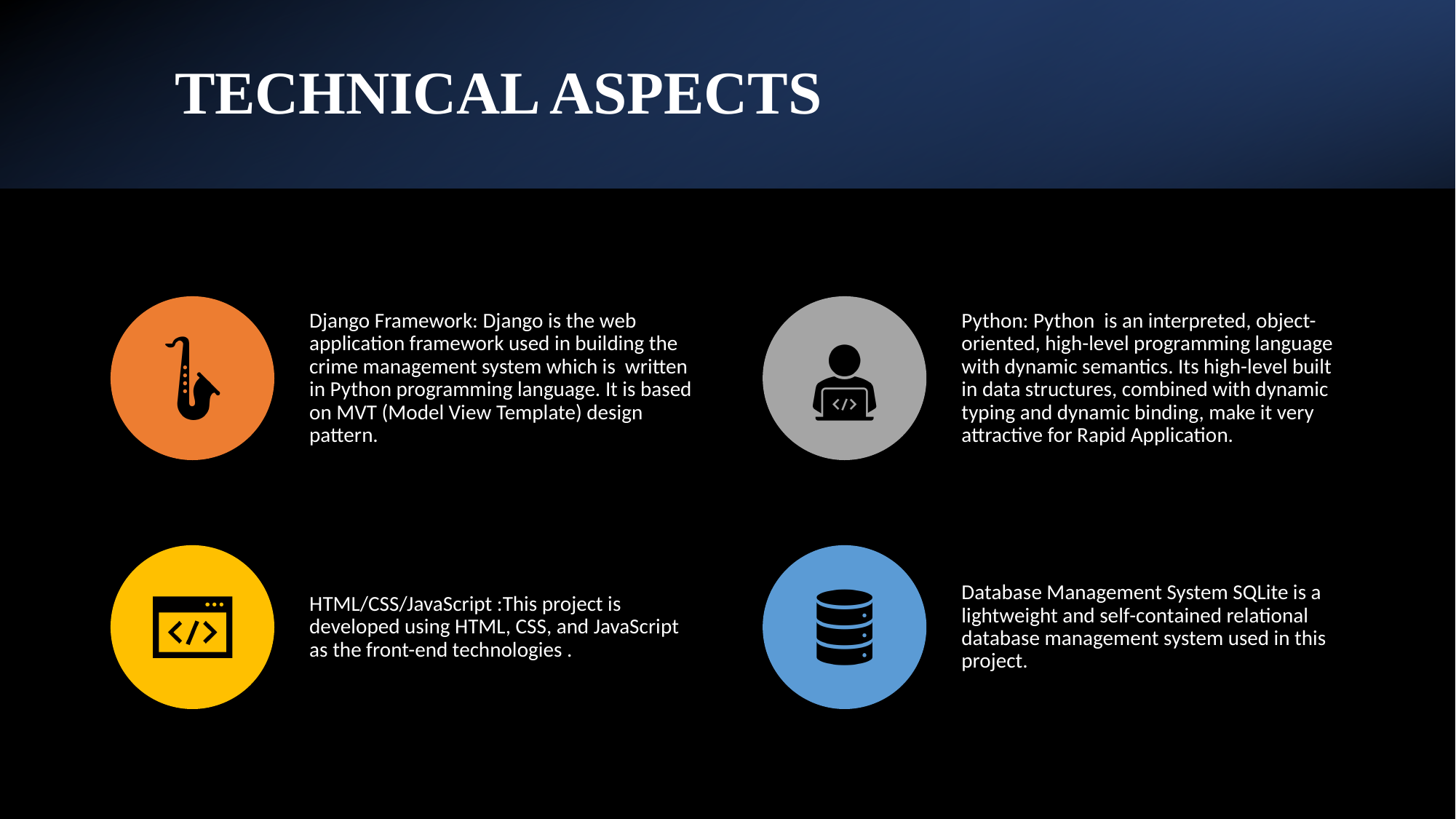

# TECHNICAL ASPECTS
Django Framework: Django is the web application framework used in building the crime management system which is  written in Python programming language. It is based on MVT (Model View Template) design pattern.
Python: Python  is an interpreted, object-oriented, high-level programming language with dynamic semantics. Its high-level built in data structures, combined with dynamic typing and dynamic binding, make it very attractive for Rapid Application.
HTML/CSS/JavaScript :This project is developed using HTML, CSS, and JavaScript as the front-end technologies .
Database Management System SQLite is a lightweight and self-contained relational database management system used in this project.